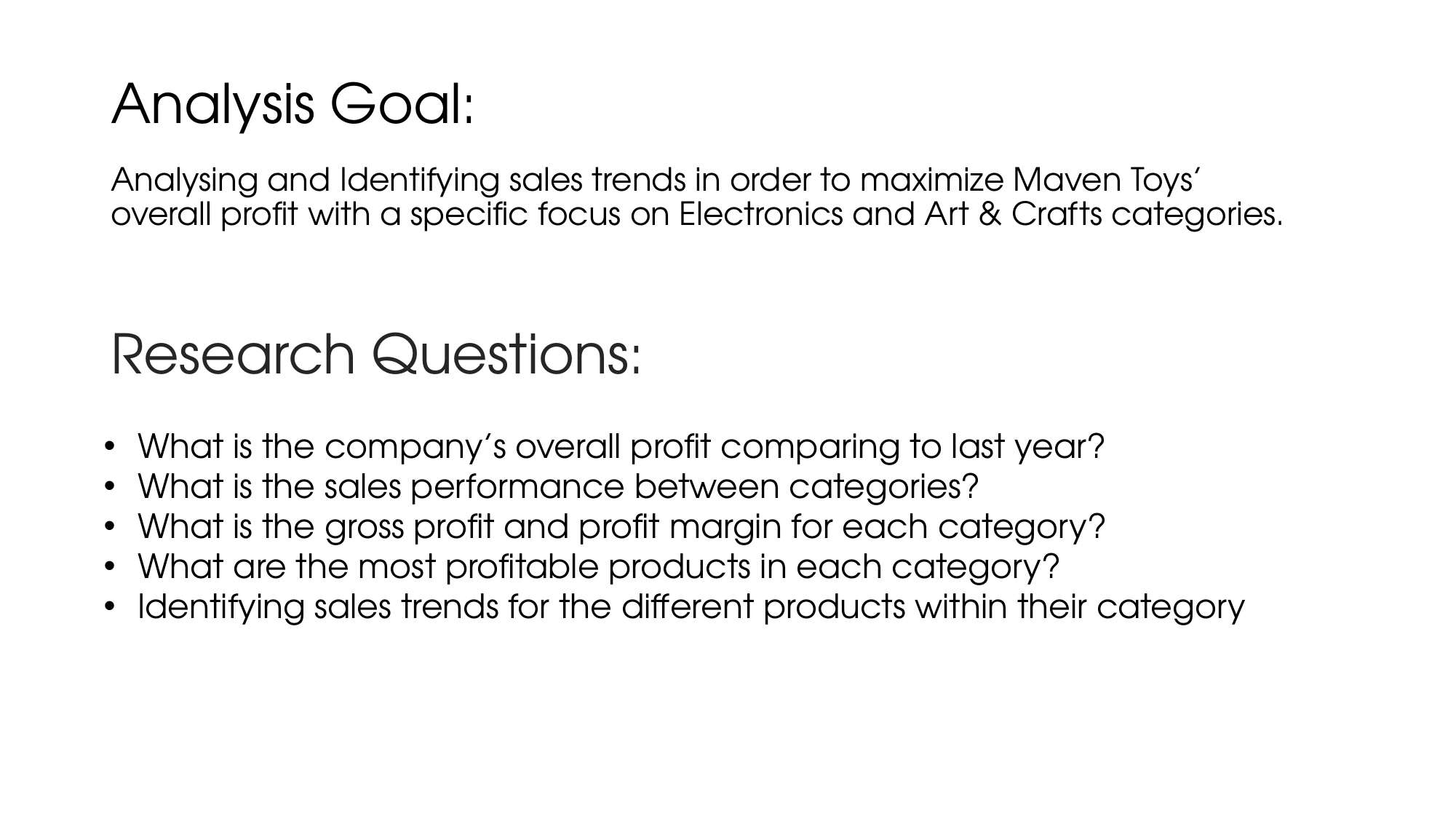

# Analysis Goal:
Analysing and Identifying sales trends in order to maximize Maven Toys’ overall profit with a specific focus on Electronics and Art & Crafts categories.

Research Questions:
What is the company’s overall profit comparing to last year?
What is the sales performance between categories?
What is the gross profit and profit margin for each category?
What are the most profitable products in each category?
Identifying sales trends for the different products within their category